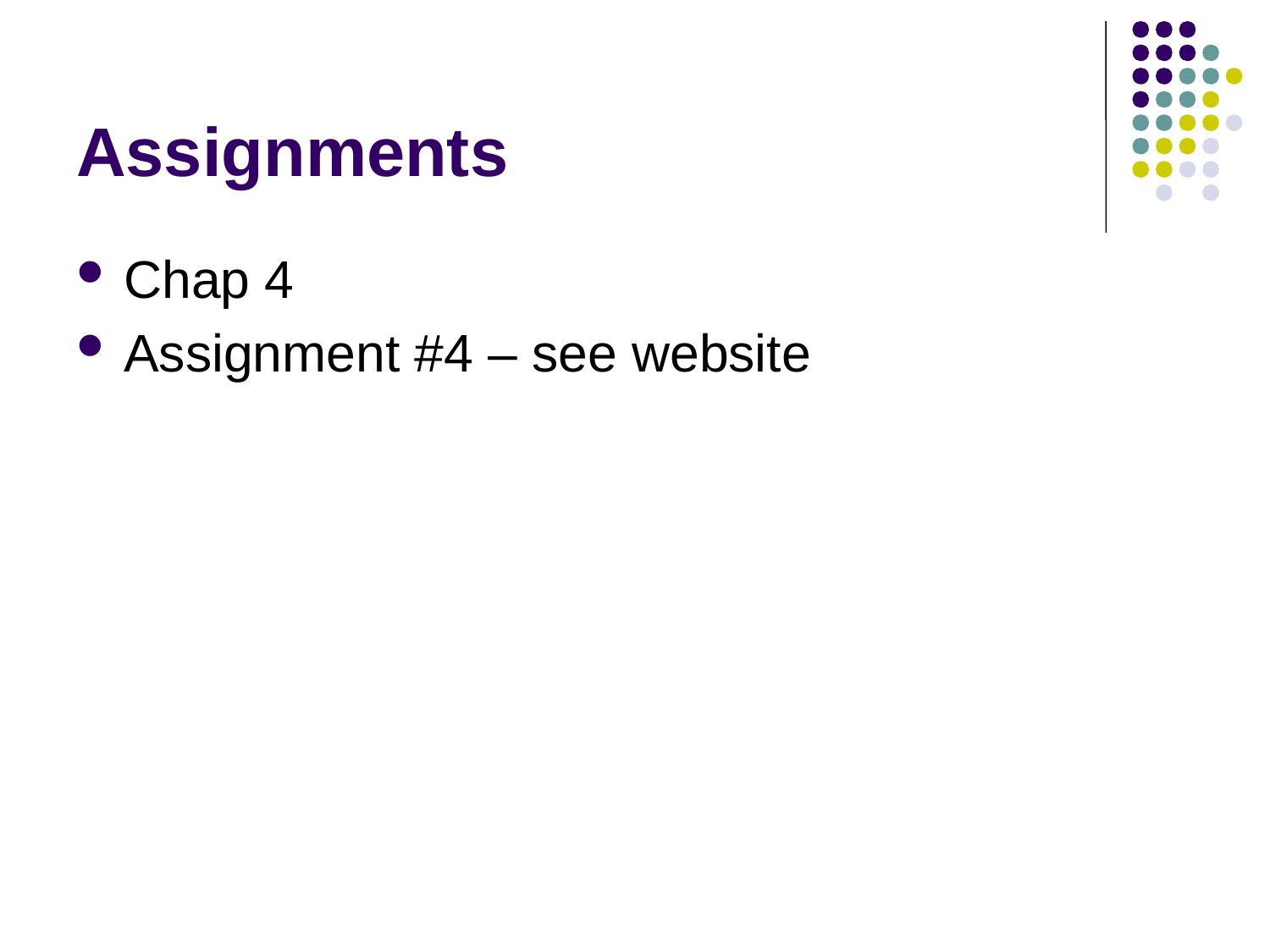

# Assignments
Chap 4
Assignment #4 – see website